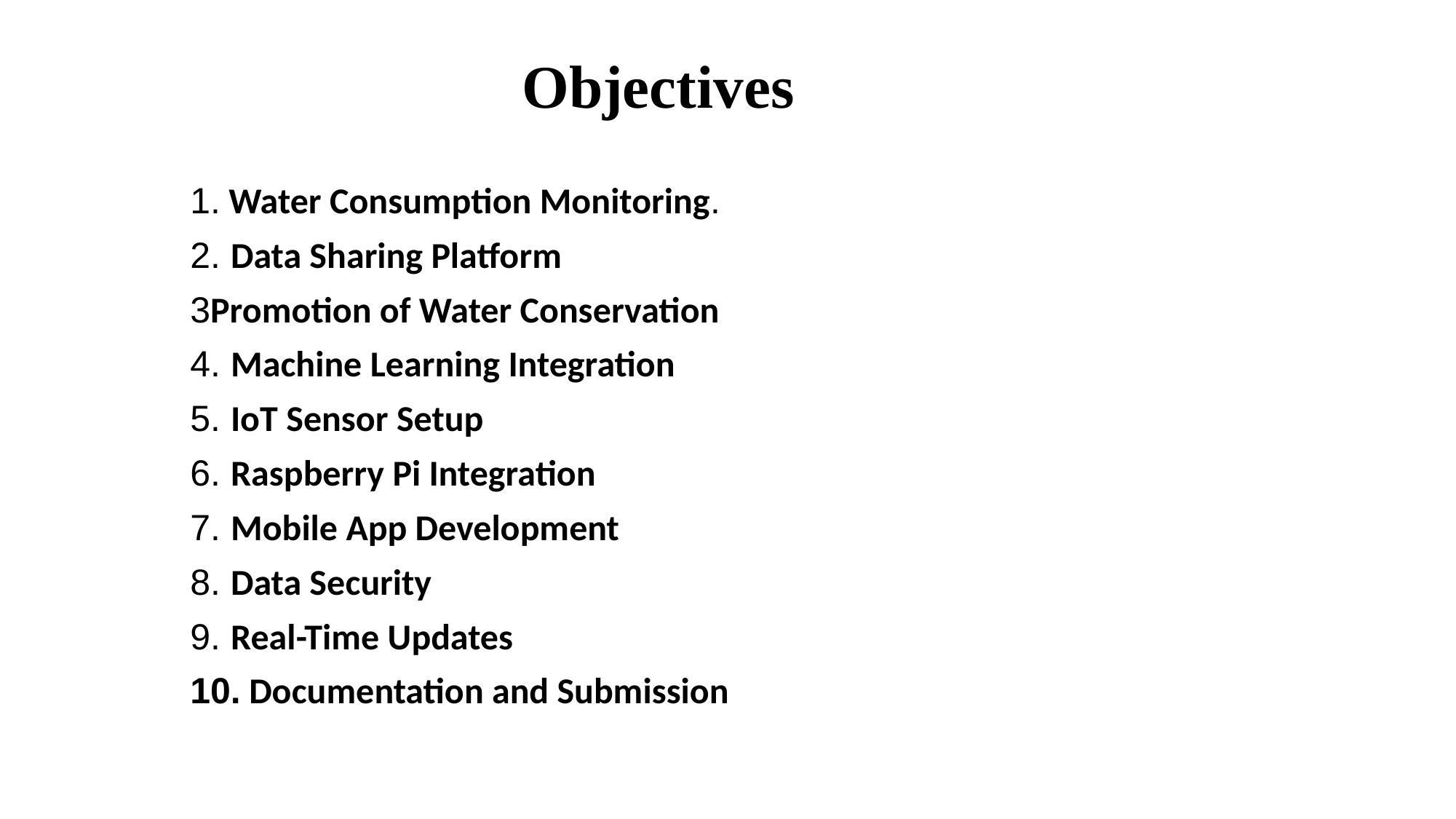

# Objectives
1. Water Consumption Monitoring.
2. Data Sharing Platform
3Promotion of Water Conservation
4. Machine Learning Integration
5. IoT Sensor Setup
6. Raspberry Pi Integration
7. Mobile App Development
8. Data Security
9. Real-Time Updates
10. Documentation and Submission